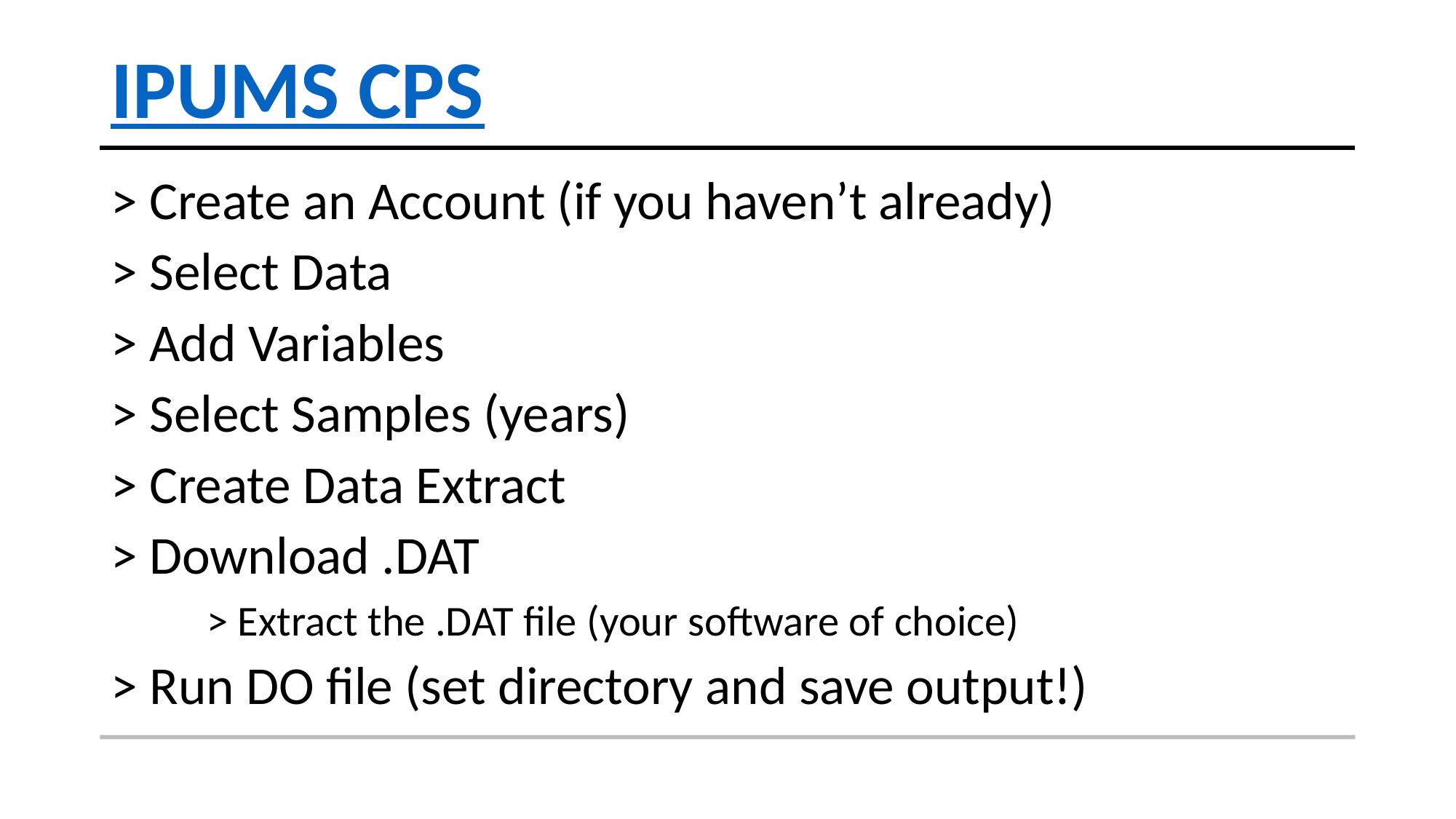

# IPUMS CPS
> Create an Account (if you haven’t already)
> Select Data
> Add Variables
> Select Samples (years)
> Create Data Extract
> Download .DAT
	> Extract the .DAT file (your software of choice)
> Run DO file (set directory and save output!)